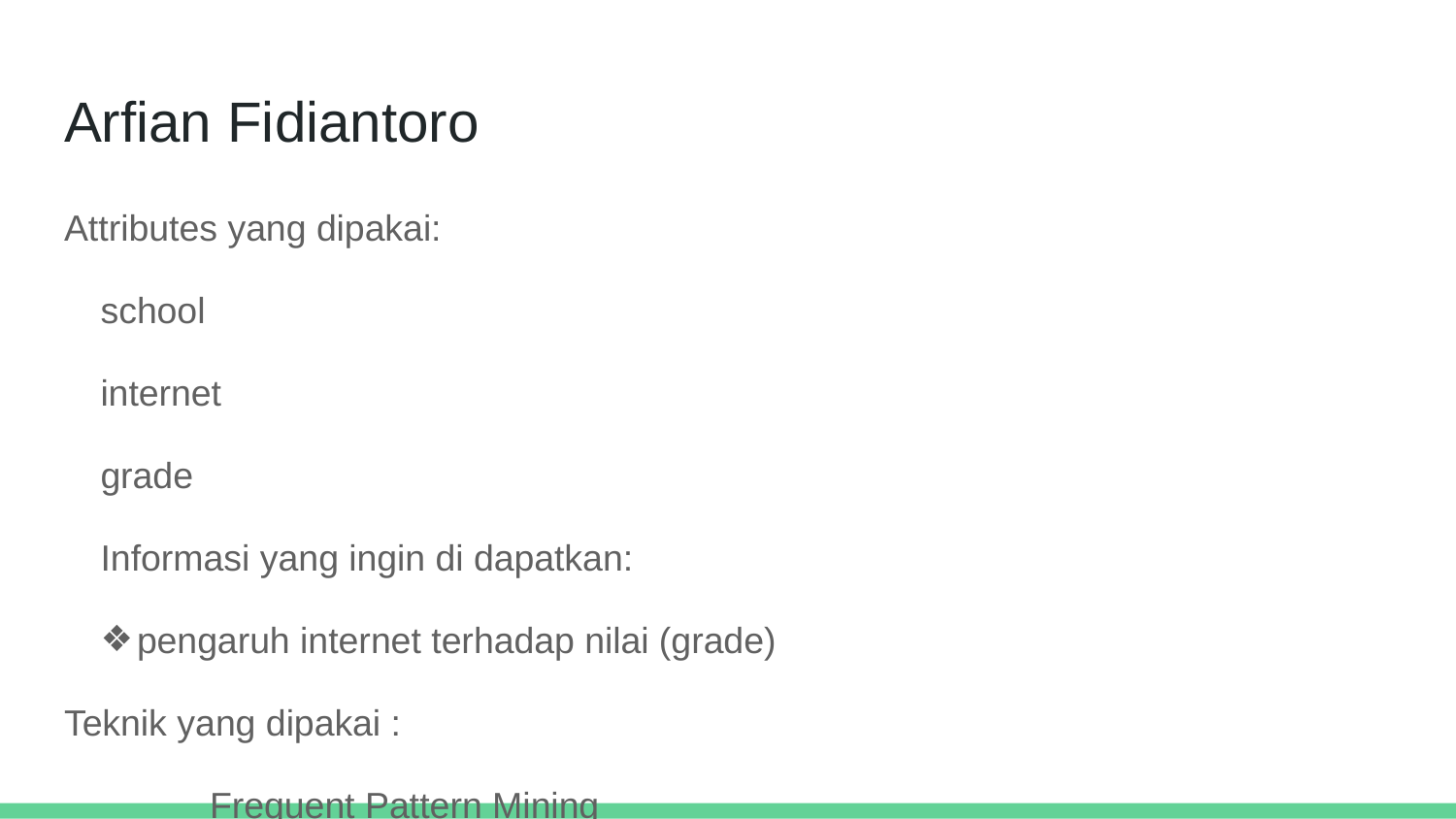

# Arfian Fidiantoro
Attributes yang dipakai:
school
internet
grade
Informasi yang ingin di dapatkan:
pengaruh internet terhadap nilai (grade)
Teknik yang dipakai :
	Frequent Pattern Mining